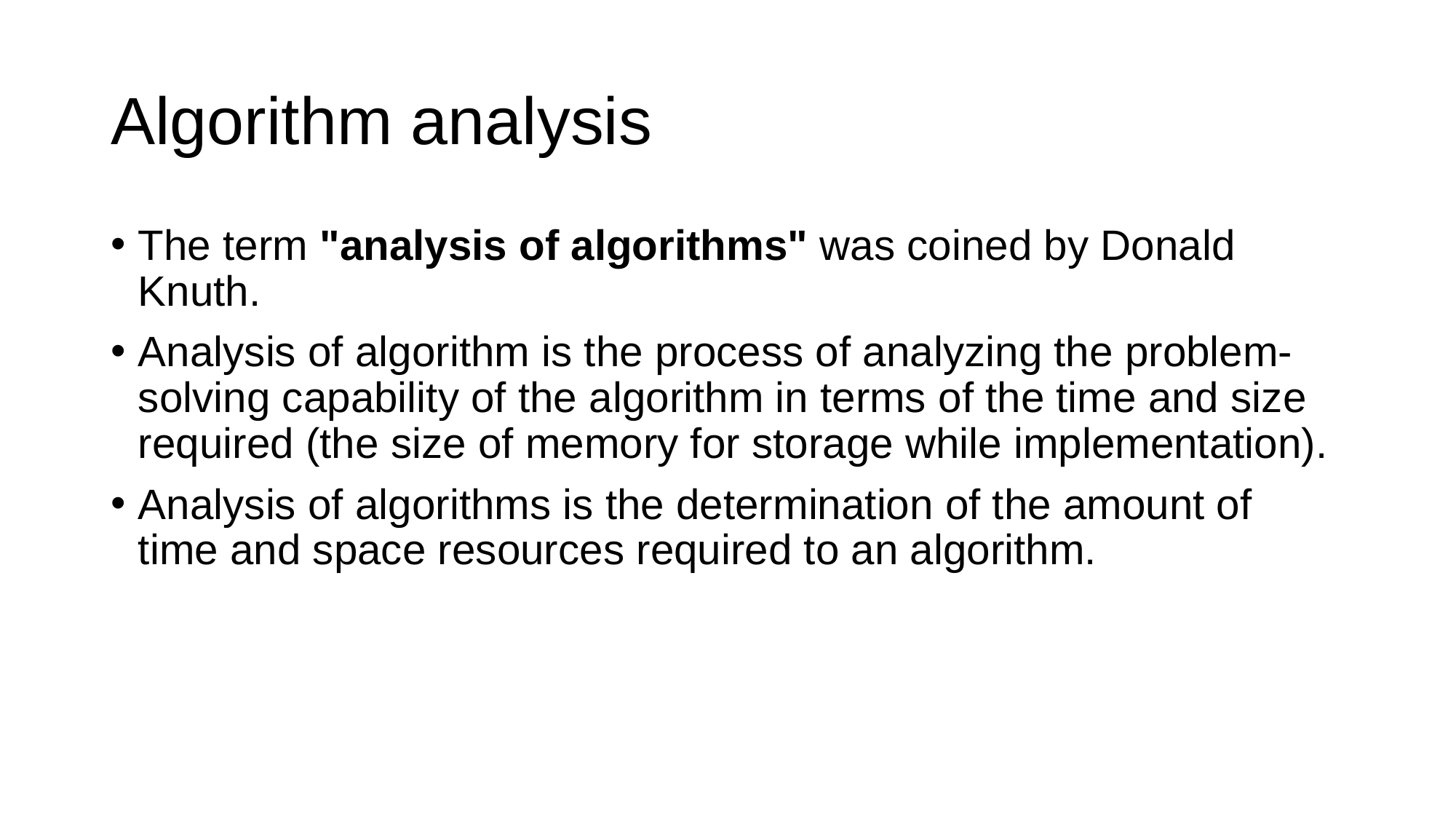

# Algorithm analysis
The term "analysis of algorithms" was coined by Donald Knuth.
Analysis of algorithm is the process of analyzing the problem-solving capability of the algorithm in terms of the time and size required (the size of memory for storage while implementation).
Analysis of algorithms is the determination of the amount of time and space resources required to an algorithm.